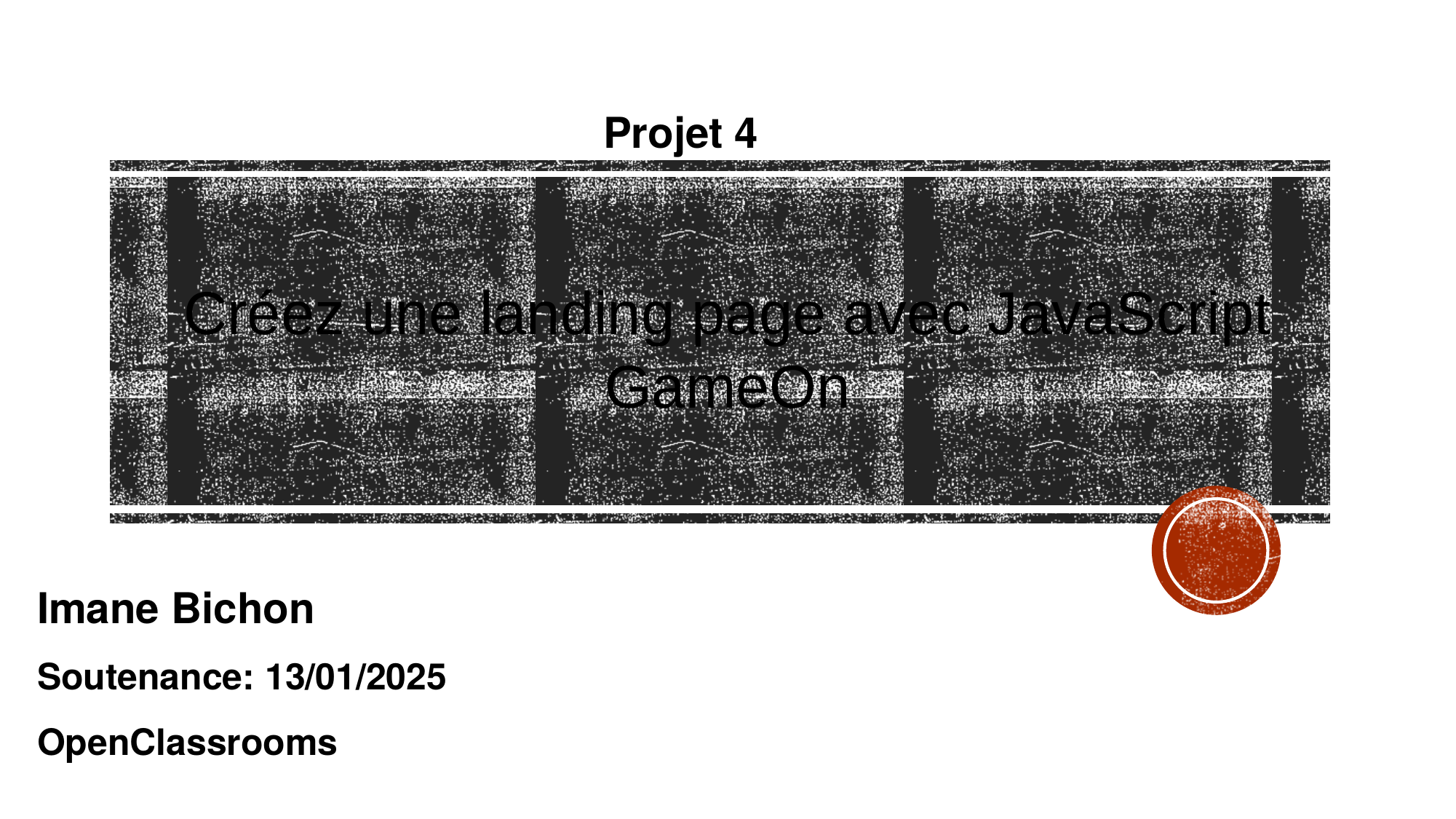

Projet 4
Créez une landing page avec JavaScript
GameOn
Imane Bichon
Soutenance: 13/01/2025
OpenClassrooms